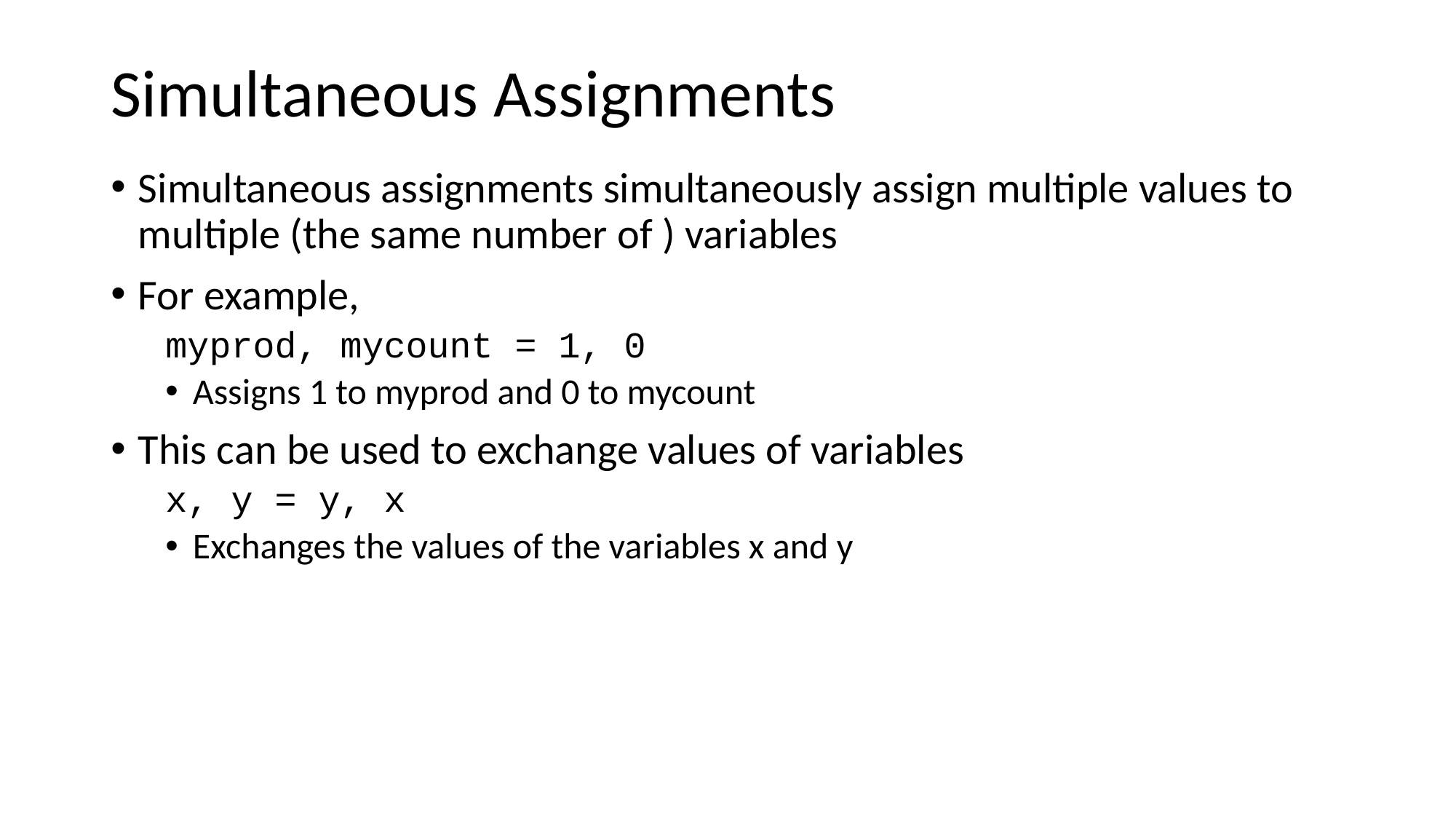

# Simultaneous Assignments
Simultaneous assignments simultaneously assign multiple values to multiple (the same number of ) variables
For example,
myprod, mycount = 1, 0
Assigns 1 to myprod and 0 to mycount
This can be used to exchange values of variables
x, y = y, x
Exchanges the values of the variables x and y